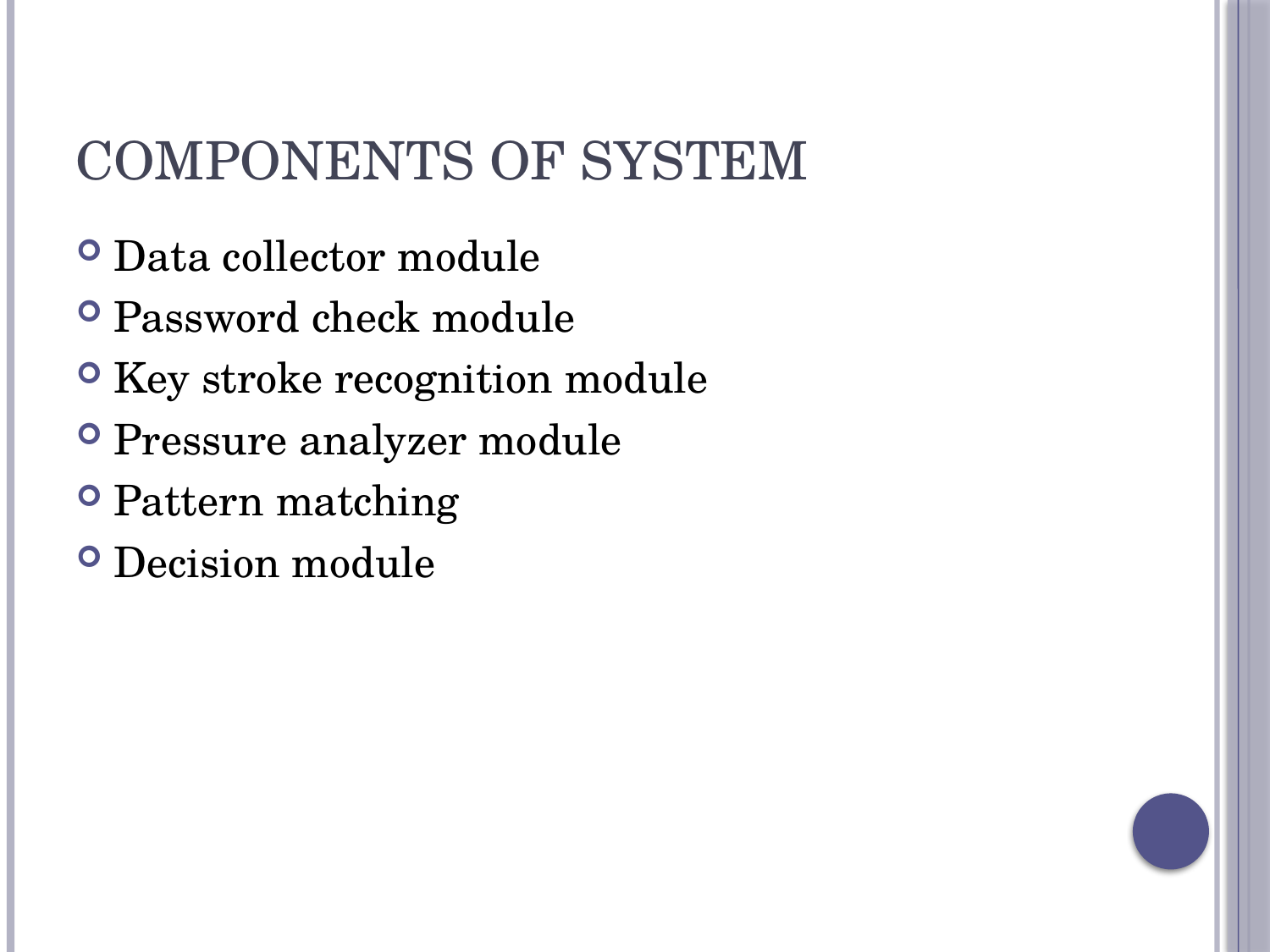

# Components of System
Data collector module
Password check module
Key stroke recognition module
Pressure analyzer module
Pattern matching
Decision module